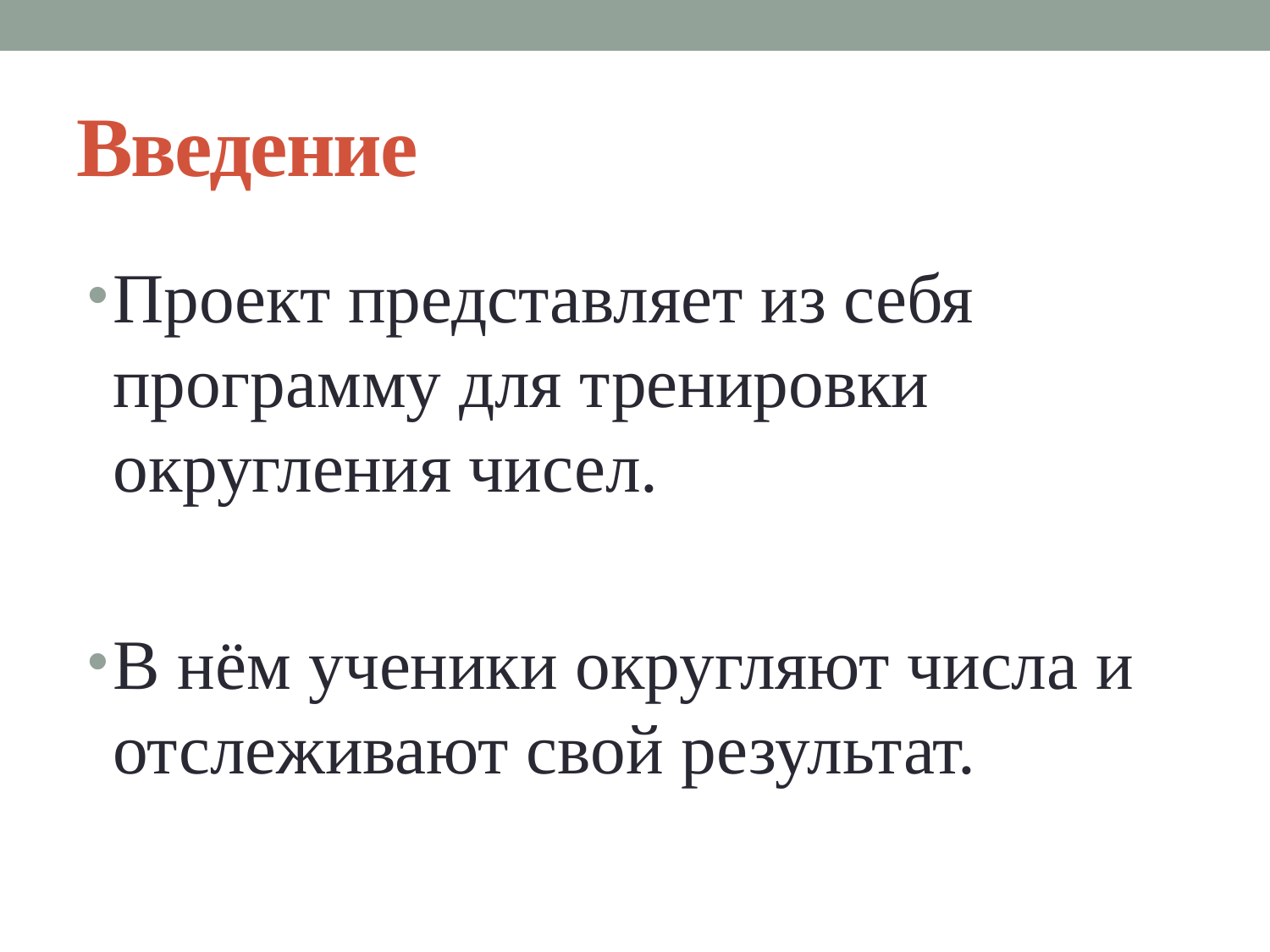

# Введение
Проект представляет из себя программу для тренировки округления чисел.

В нём ученики округляют числа и отслеживают свой результат.